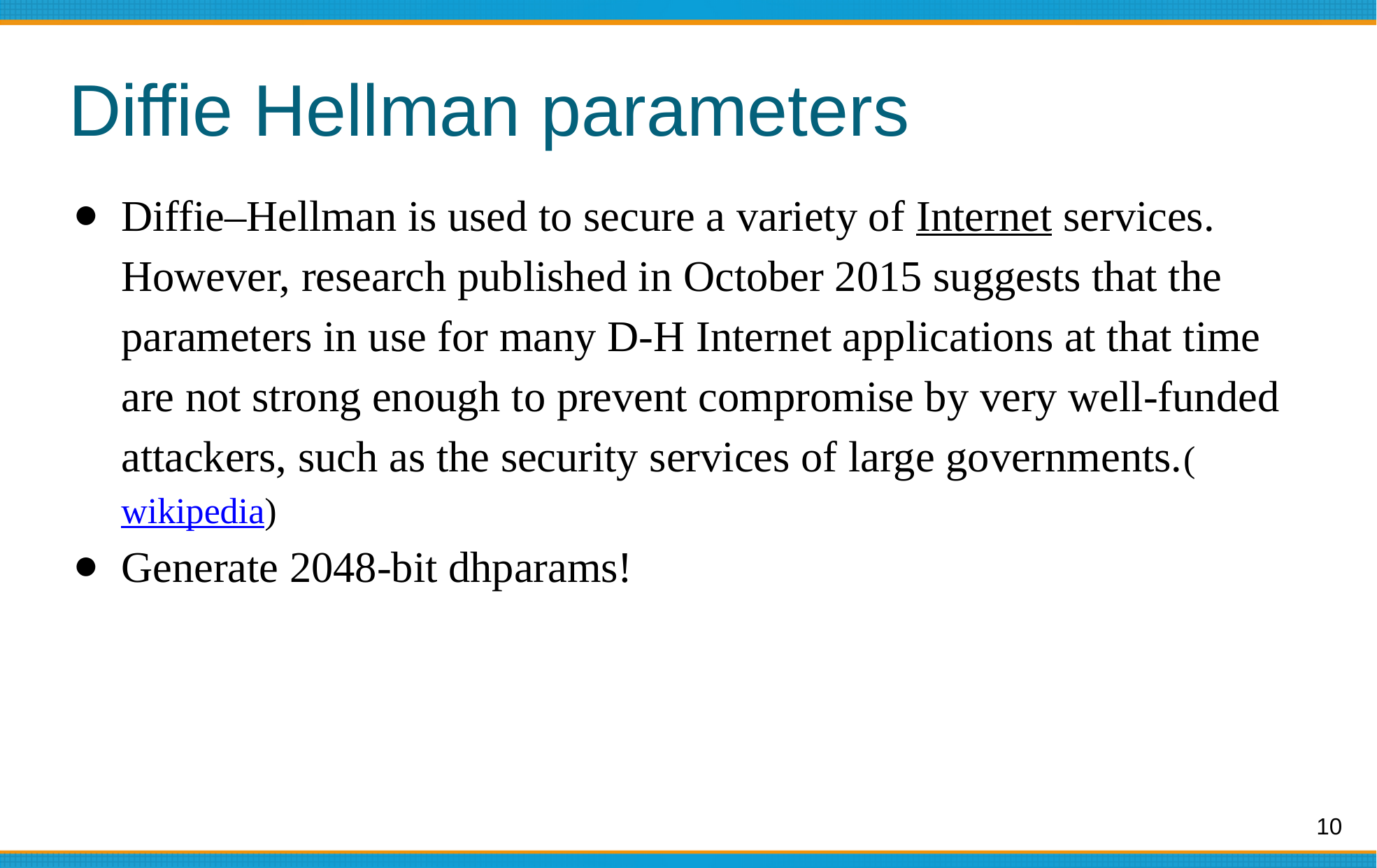

# Diffie Hellman parameters
Diffie–Hellman is used to secure a variety of Internet services. However, research published in October 2015 suggests that the parameters in use for many D-H Internet applications at that time are not strong enough to prevent compromise by very well-funded attackers, such as the security services of large governments.(wikipedia)
Generate 2048-bit dhparams!
10